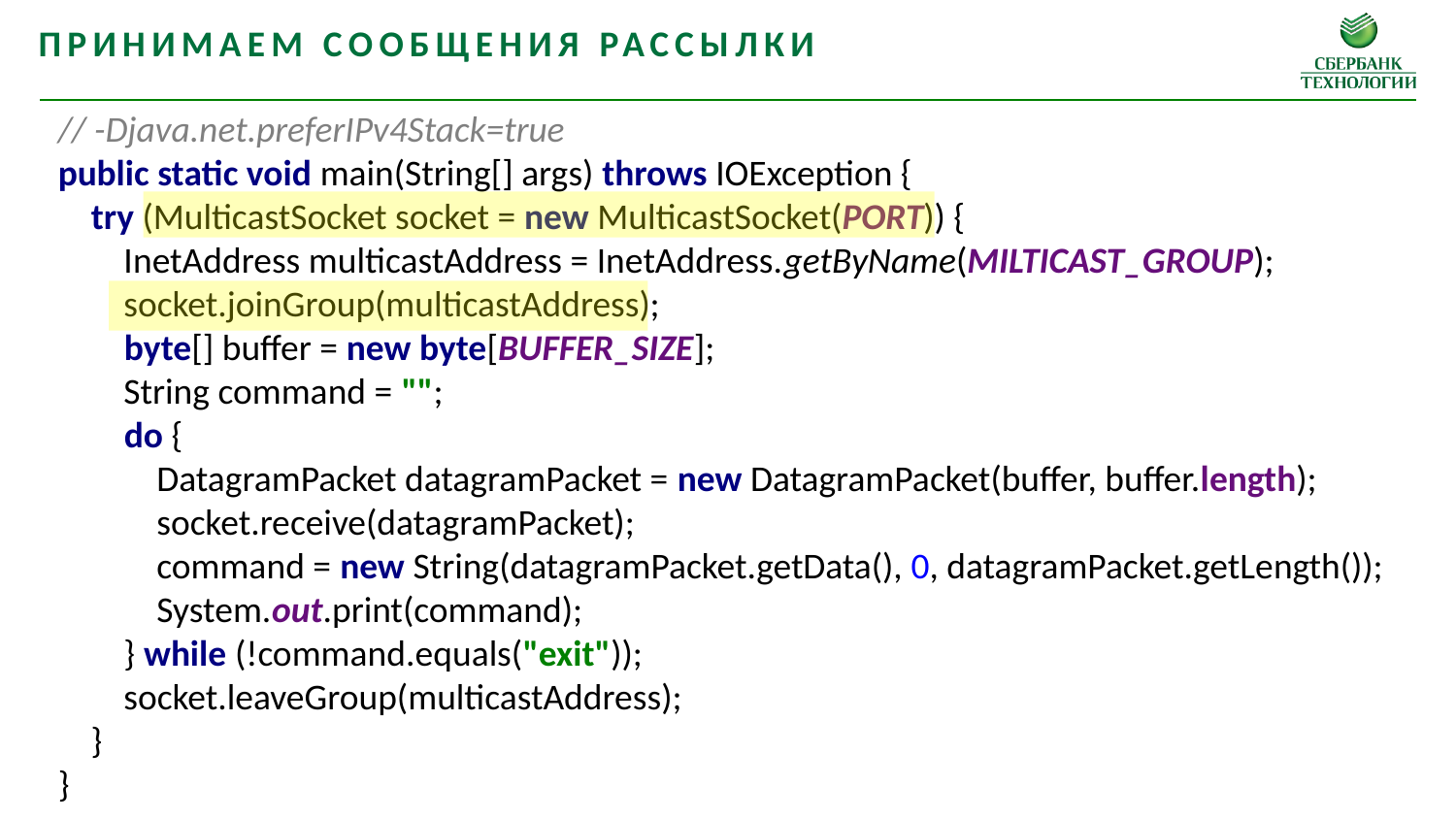

Принимаем сообщения рассылки
// -Djava.net.preferIPv4Stack=true
public static void main(String[] args) throws IOException {
    try (MulticastSocket socket = new MulticastSocket(PORT)) {
        InetAddress multicastAddress = InetAddress.getByName(MILTICAST_GROUP);
        socket.joinGroup(multicastAddress);
        byte[] buffer = new byte[BUFFER_SIZE];
        String command = "";
        do {
            DatagramPacket datagramPacket = new DatagramPacket(buffer, buffer.length);
            socket.receive(datagramPacket);
            command = new String(datagramPacket.getData(), 0, datagramPacket.getLength());
            System.out.print(command);
        } while (!command.equals("exit"));
        socket.leaveGroup(multicastAddress);
    }
}